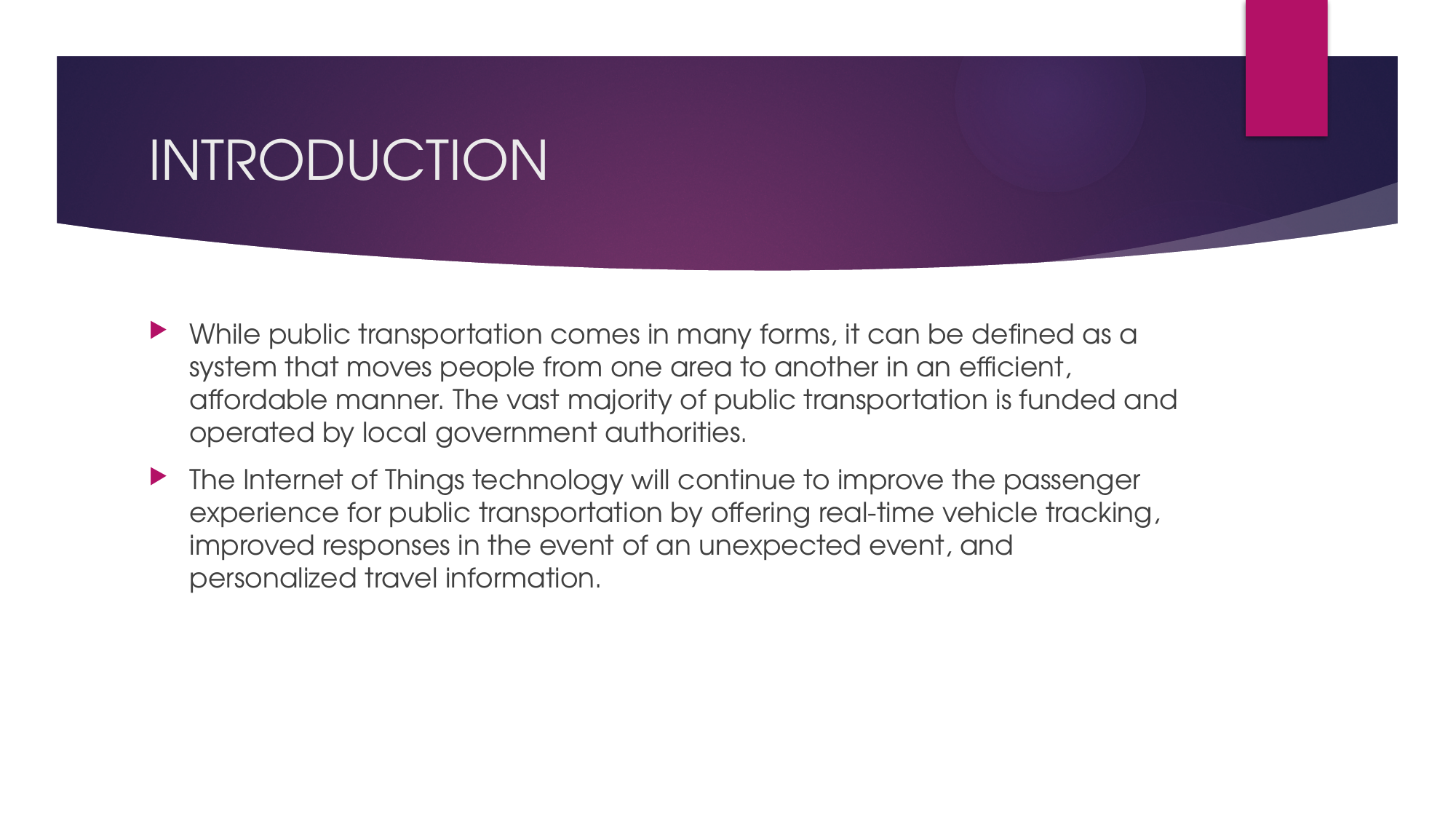

# INTRODUCTION
While public transportation comes in many forms, it can be defined as a system that moves people from one area to another in an efficient, affordable manner. The vast majority of public transportation is funded and operated by local government authorities.
The Internet of Things technology will continue to improve the passenger experience for public transportation by offering real-time vehicle tracking, improved responses in the event of an unexpected event, and personalized travel information.